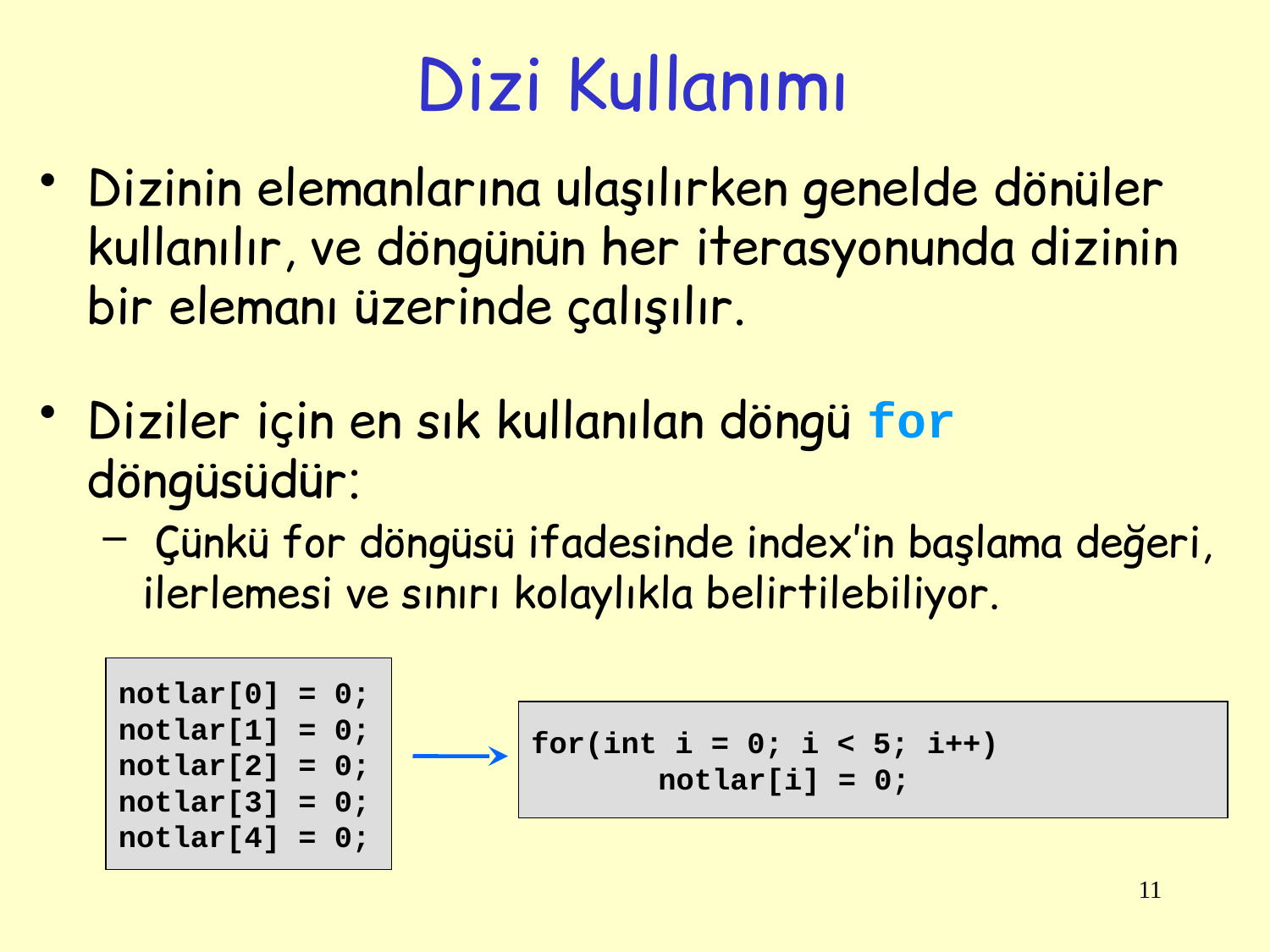

# Dizi Kullanımı
Dizinin elemanlarına ulaşılırken genelde dönüler kullanılır, ve döngünün her iterasyonunda dizinin bir elemanı üzerinde çalışılır.

Diziler için en sık kullanılan döngü for döngüsüdür:
 Çünkü for döngüsü ifadesinde index’in başlama değeri, ilerlemesi ve sınırı kolaylıkla belirtilebiliyor.
notlar[0] = 0;
notlar[1] = 0;
notlar[2] = 0;
notlar[3] = 0;
notlar[4] = 0;
for(int i = 0; i < 5; i++)
	notlar[i] = 0;

11